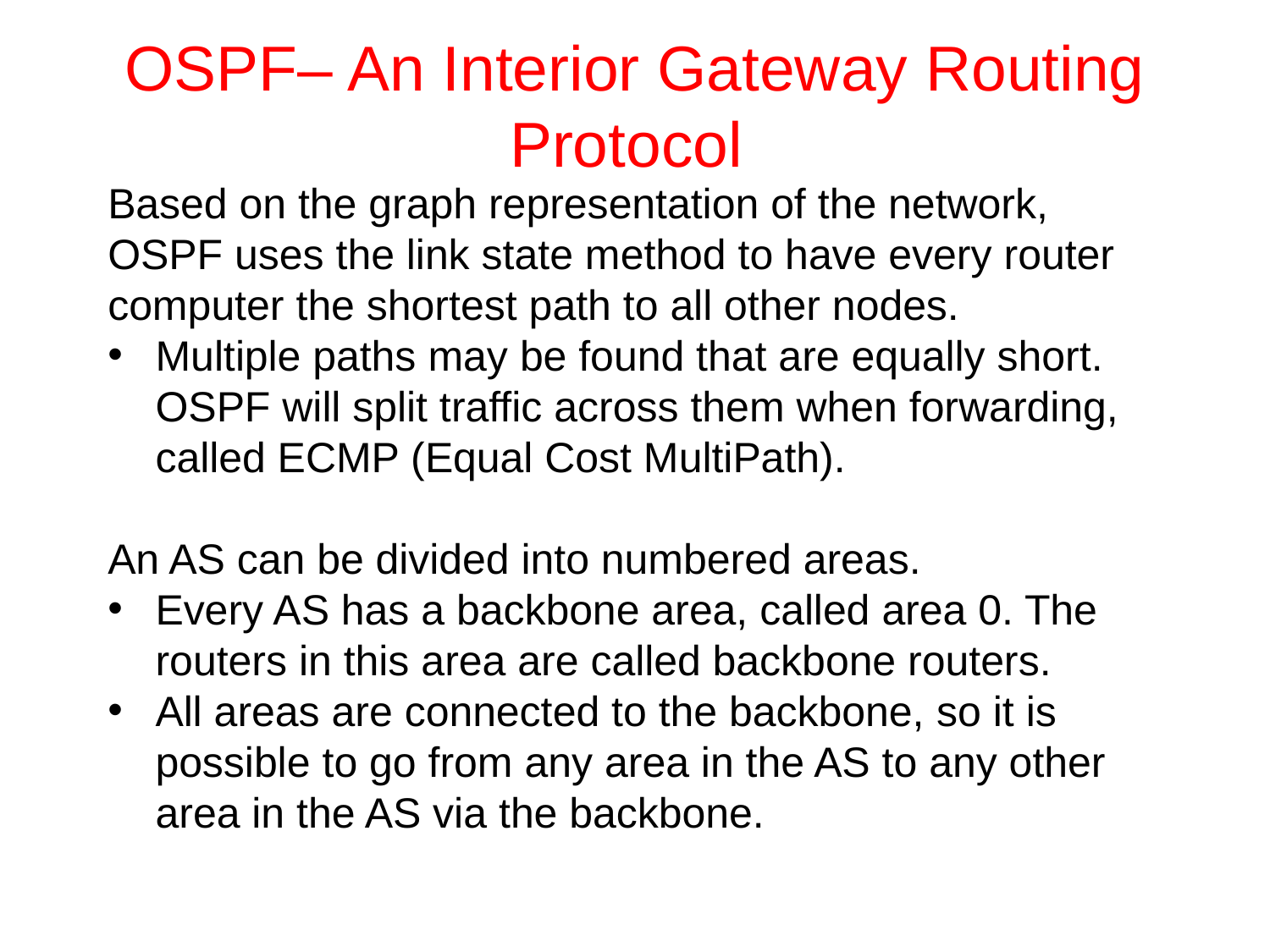

# OSPF– An Interior Gateway Routing Protocol
Based on the graph representation of the network, OSPF uses the link state method to have every router computer the shortest path to all other nodes.
Multiple paths may be found that are equally short. OSPF will split traffic across them when forwarding, called ECMP (Equal Cost MultiPath).

An AS can be divided into numbered areas.
Every AS has a backbone area, called area 0. The routers in this area are called backbone routers.
All areas are connected to the backbone, so it is possible to go from any area in the AS to any other area in the AS via the backbone.